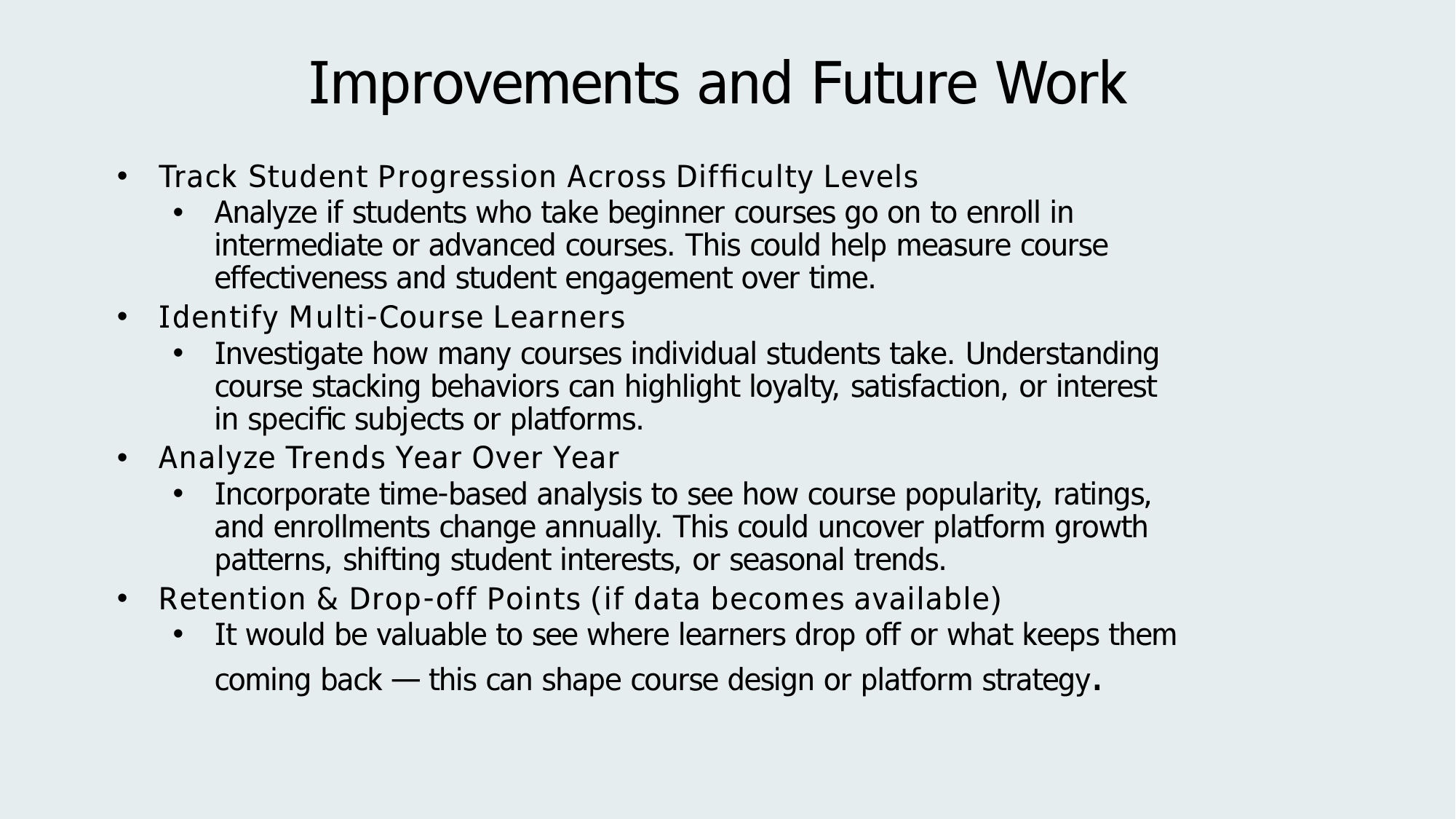

# Improvements and Future Work
Track Student Progression Across Difficulty Levels
Analyze if students who take beginner courses go on to enroll in intermediate or advanced courses. This could help measure course effectiveness and student engagement over time.
Identify Multi-Course Learners
Investigate how many courses individual students take. Understanding course stacking behaviors can highlight loyalty, satisfaction, or interest in specific subjects or platforms.
Analyze Trends Year Over Year
Incorporate time-based analysis to see how course popularity, ratings, and enrollments change annually. This could uncover platform growth patterns, shifting student interests, or seasonal trends.
Retention & Drop-off Points (if data becomes available)
It would be valuable to see where learners drop off or what keeps them coming back — this can shape course design or platform strategy.